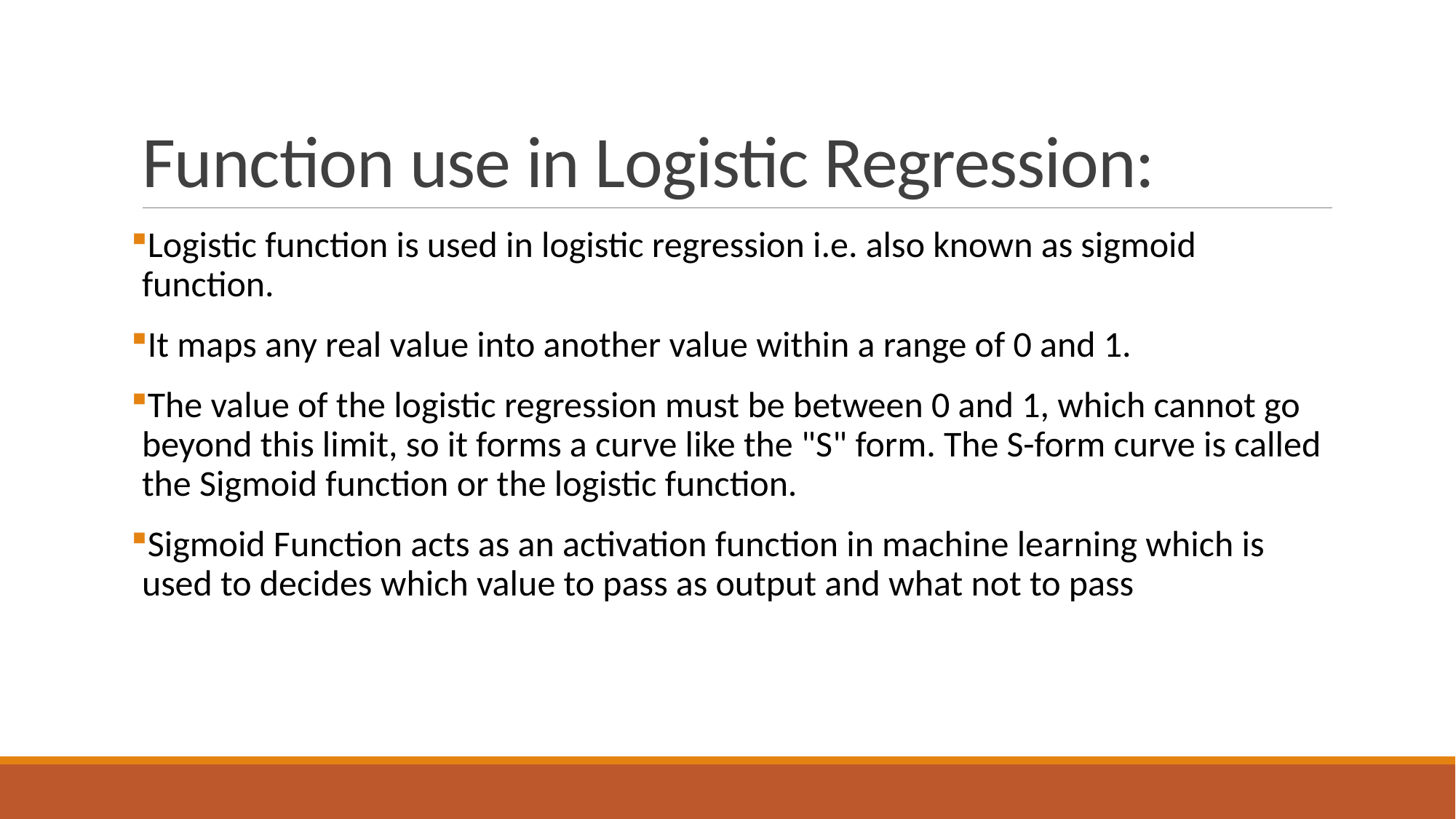

# Function use in Logistic Regression:
Logistic function is used in logistic regression i.e. also known as sigmoid function.
It maps any real value into another value within a range of 0 and 1.
The value of the logistic regression must be between 0 and 1, which cannot go beyond this limit, so it forms a curve like the "S" form. The S-form curve is called the Sigmoid function or the logistic function.
Sigmoid Function acts as an activation function in machine learning which is used to decides which value to pass as output and what not to pass